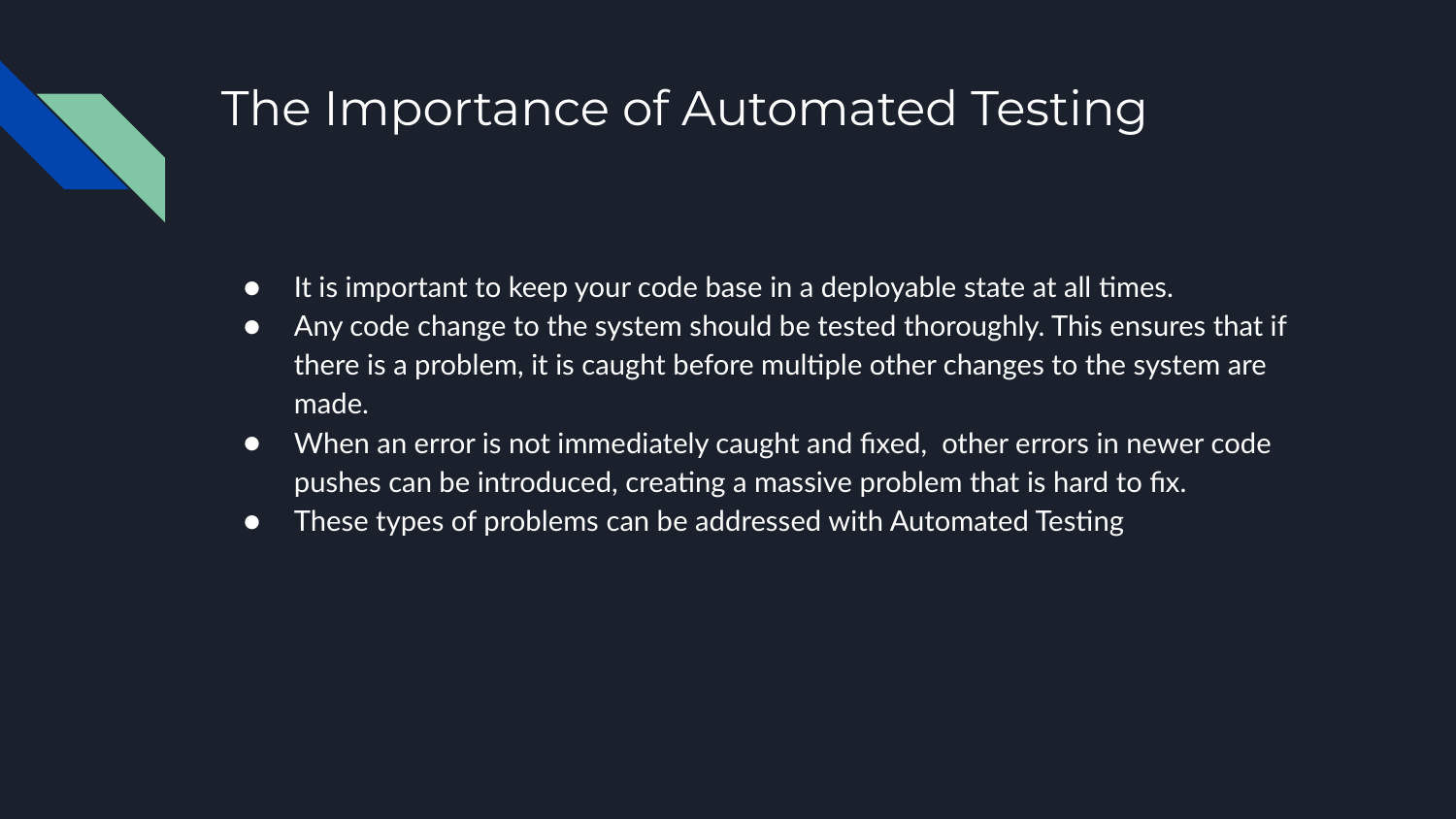

# The Importance of Automated Testing
It is important to keep your code base in a deployable state at all times.
Any code change to the system should be tested thoroughly. This ensures that if there is a problem, it is caught before multiple other changes to the system are made.
When an error is not immediately caught and fixed,  other errors in newer code pushes can be introduced, creating a massive problem that is hard to fix.
These types of problems can be addressed with Automated Testing